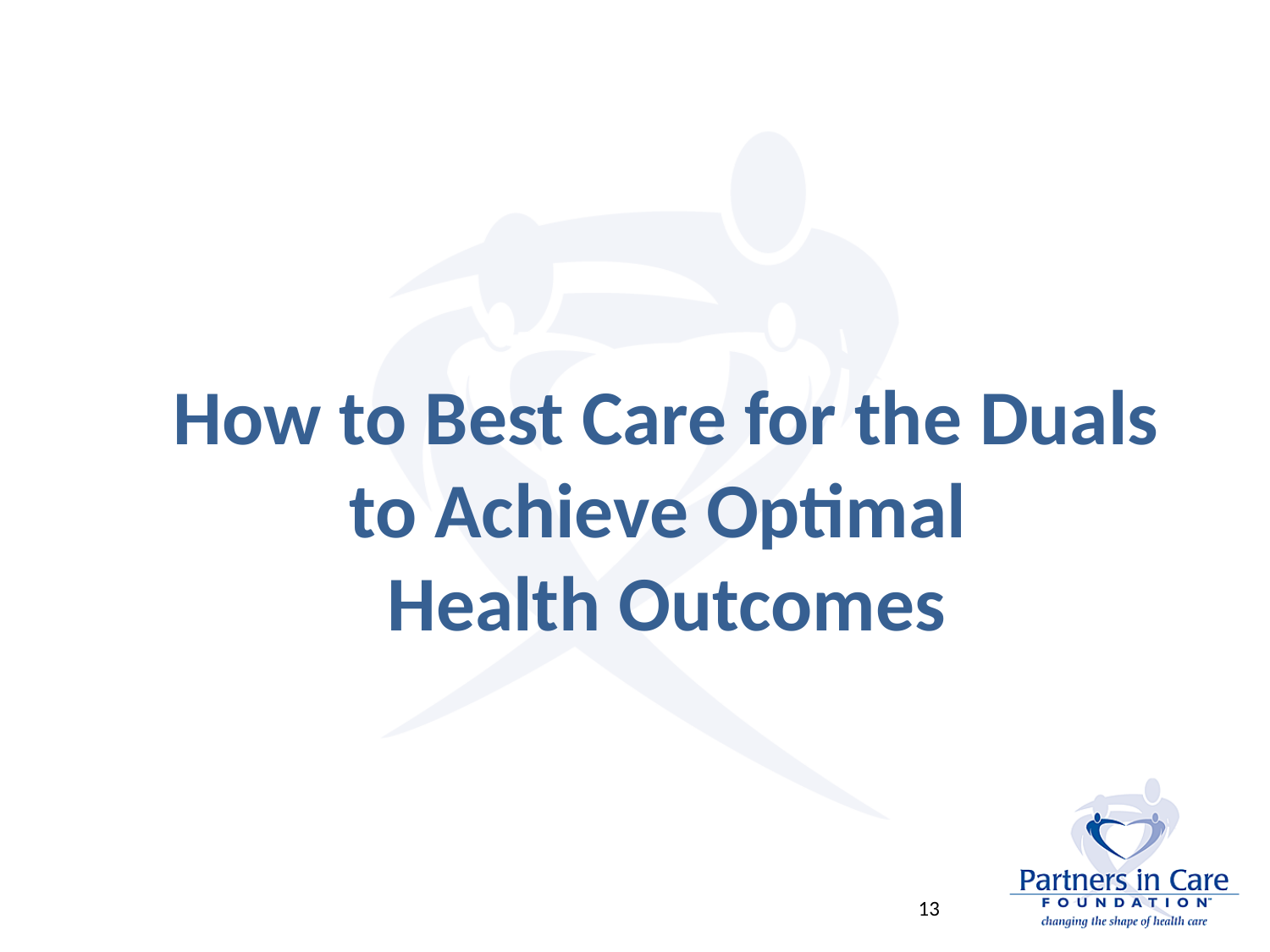

How to Best Care for the Duals to Achieve Optimal
Health Outcomes
13